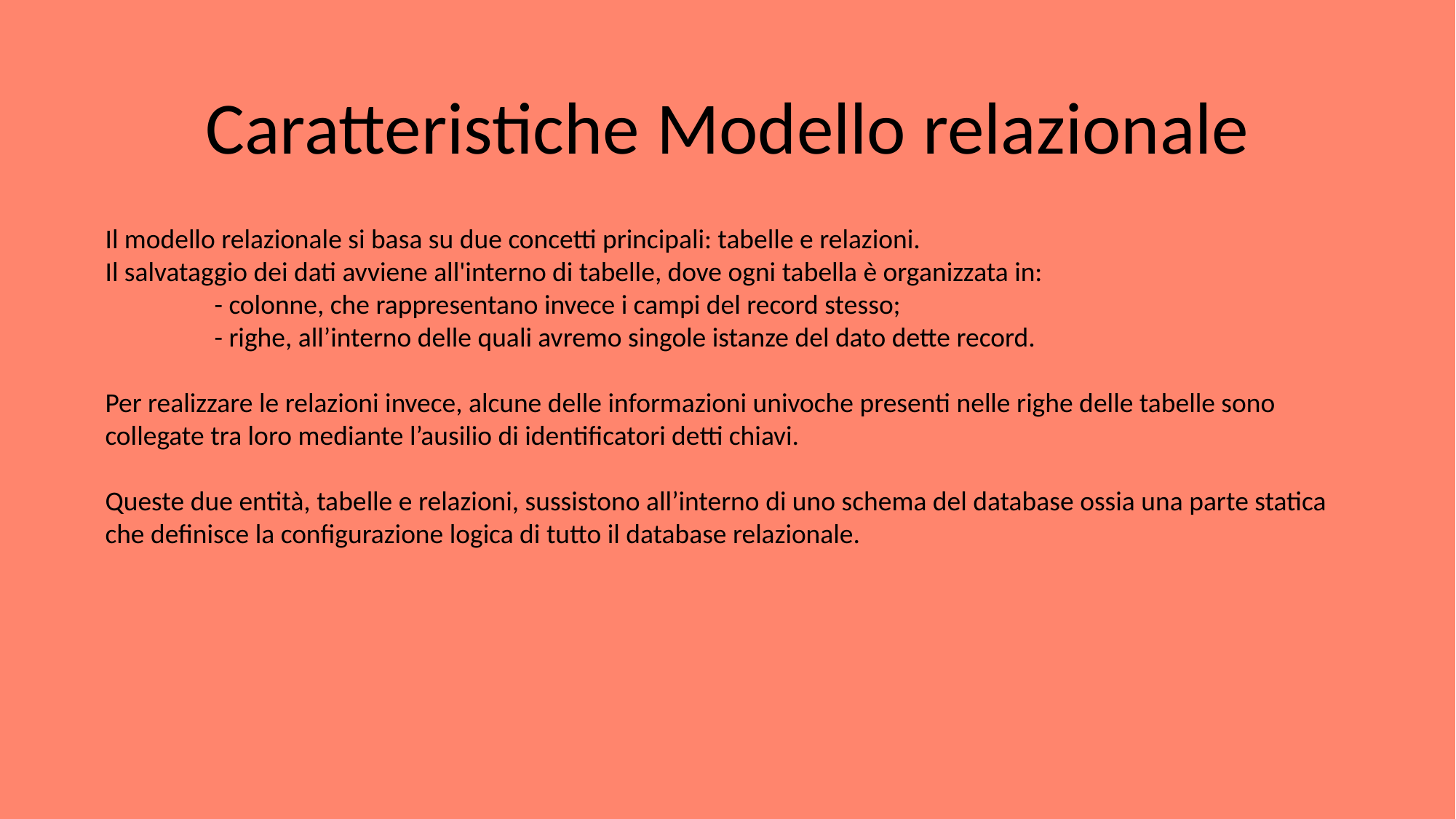

# Caratteristiche Modello relazionale
Il modello relazionale si basa su due concetti principali: tabelle e relazioni.
Il salvataggio dei dati avviene all'interno di tabelle, dove ogni tabella è organizzata in:
	- colonne, che rappresentano invece i campi del record stesso;
	- righe, all’interno delle quali avremo singole istanze del dato dette record.

Per realizzare le relazioni invece, alcune delle informazioni univoche presenti nelle righe delle tabelle sono collegate tra loro mediante l’ausilio di identificatori detti chiavi.

Queste due entità, tabelle e relazioni, sussistono all’interno di uno schema del database ossia una parte statica che definisce la configurazione logica di tutto il database relazionale.